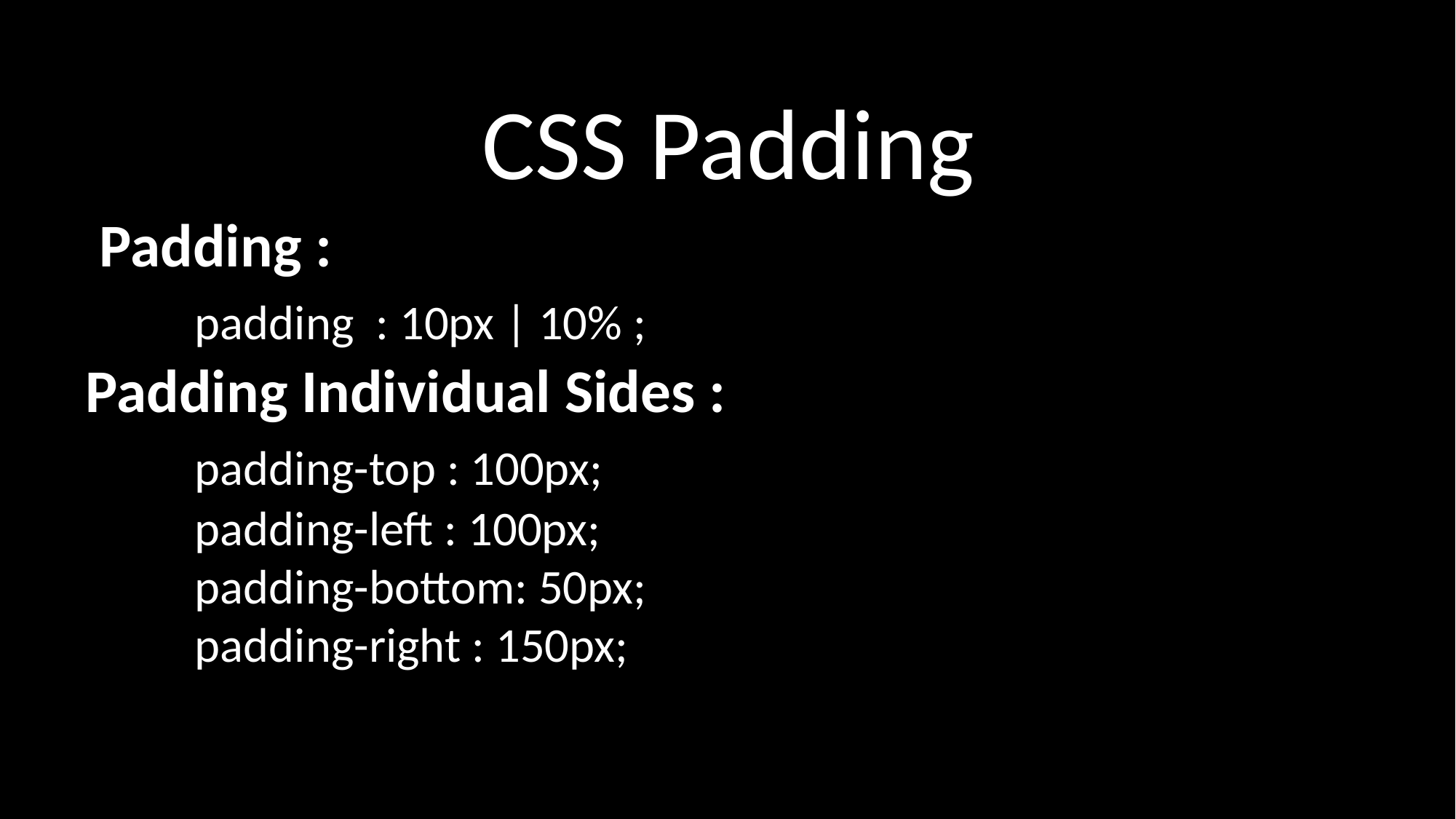

CSS Padding
 Padding :
	padding  : 10px | 10% ;
Padding Individual Sides :
	padding-top : 100px;
	padding-left : 100px;
	padding-bottom: 50px;
	padding-right : 150px;